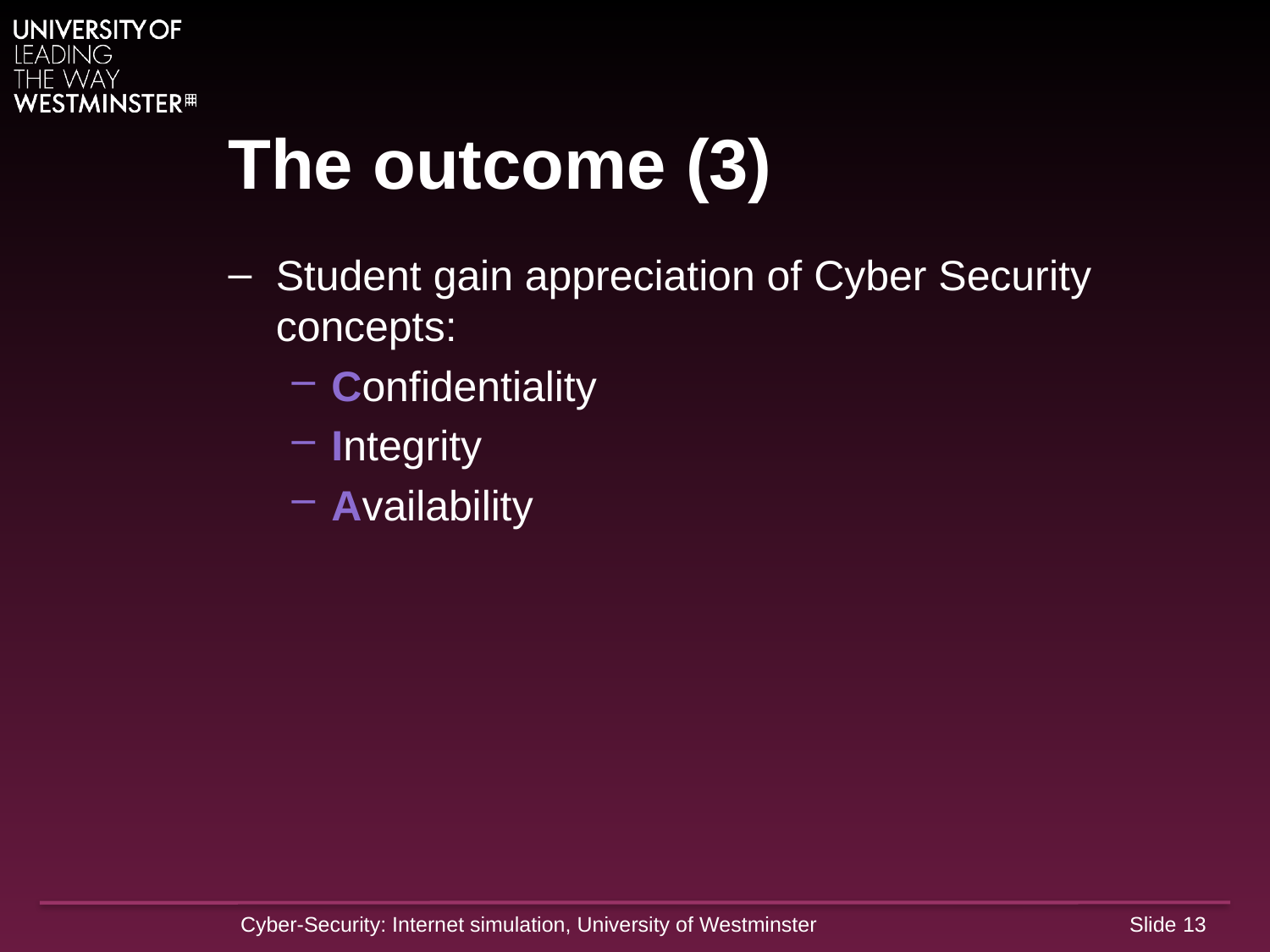

# The outcome (3)
Student gain appreciation of Cyber Security concepts:
Confidentiality
Integrity
Availability